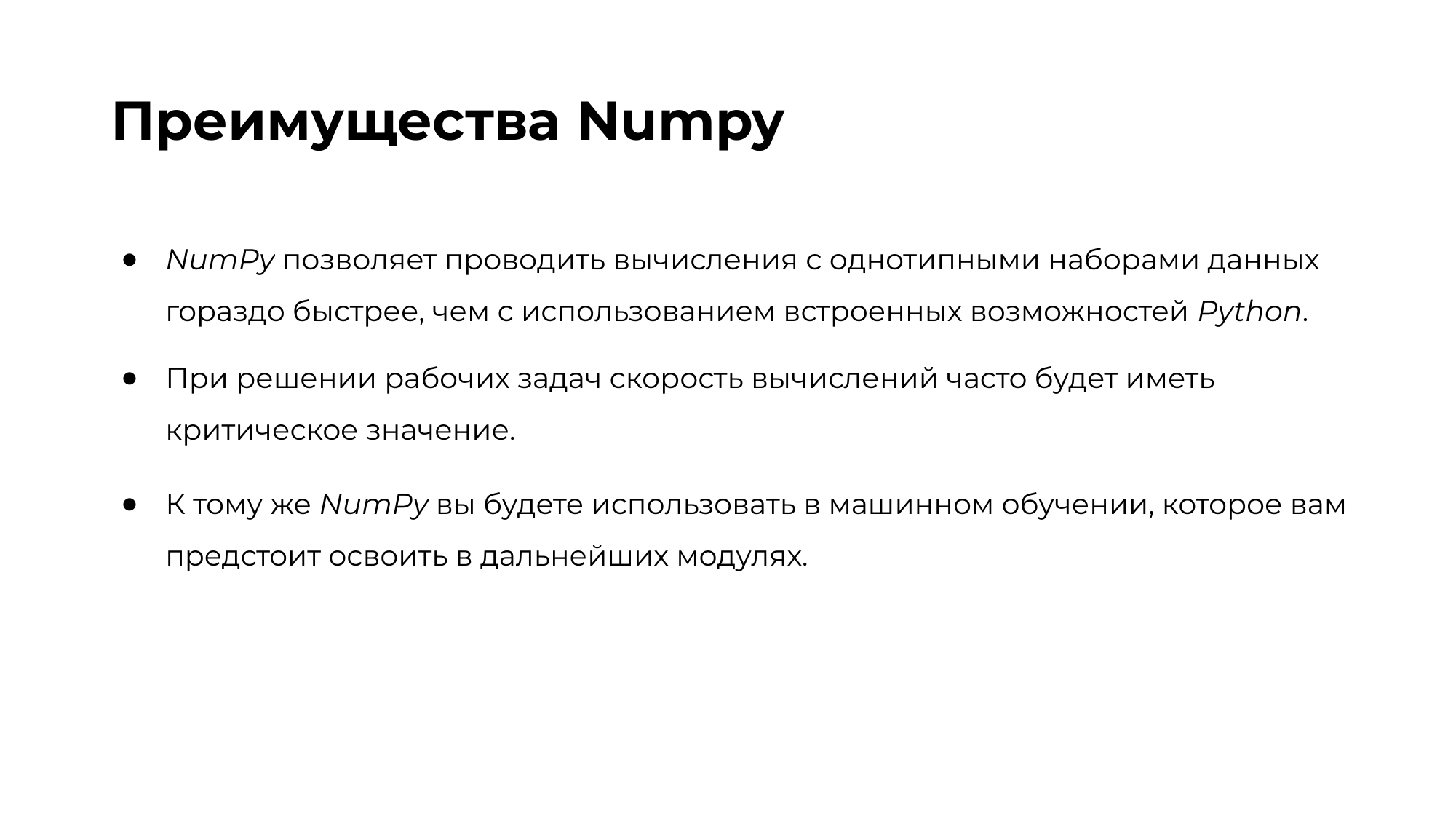

# Преимущества Numpy
NumPy позволяет проводить вычисления с однотипными наборами данных гораздо быстрее, чем с использованием встроенных возможностей Python.
При решении рабочих задач скорость вычислений часто будет иметь критическое значение.
К тому же NumPy вы будете использовать в машинном обучении, которое вам предстоит освоить в дальнейших модулях.